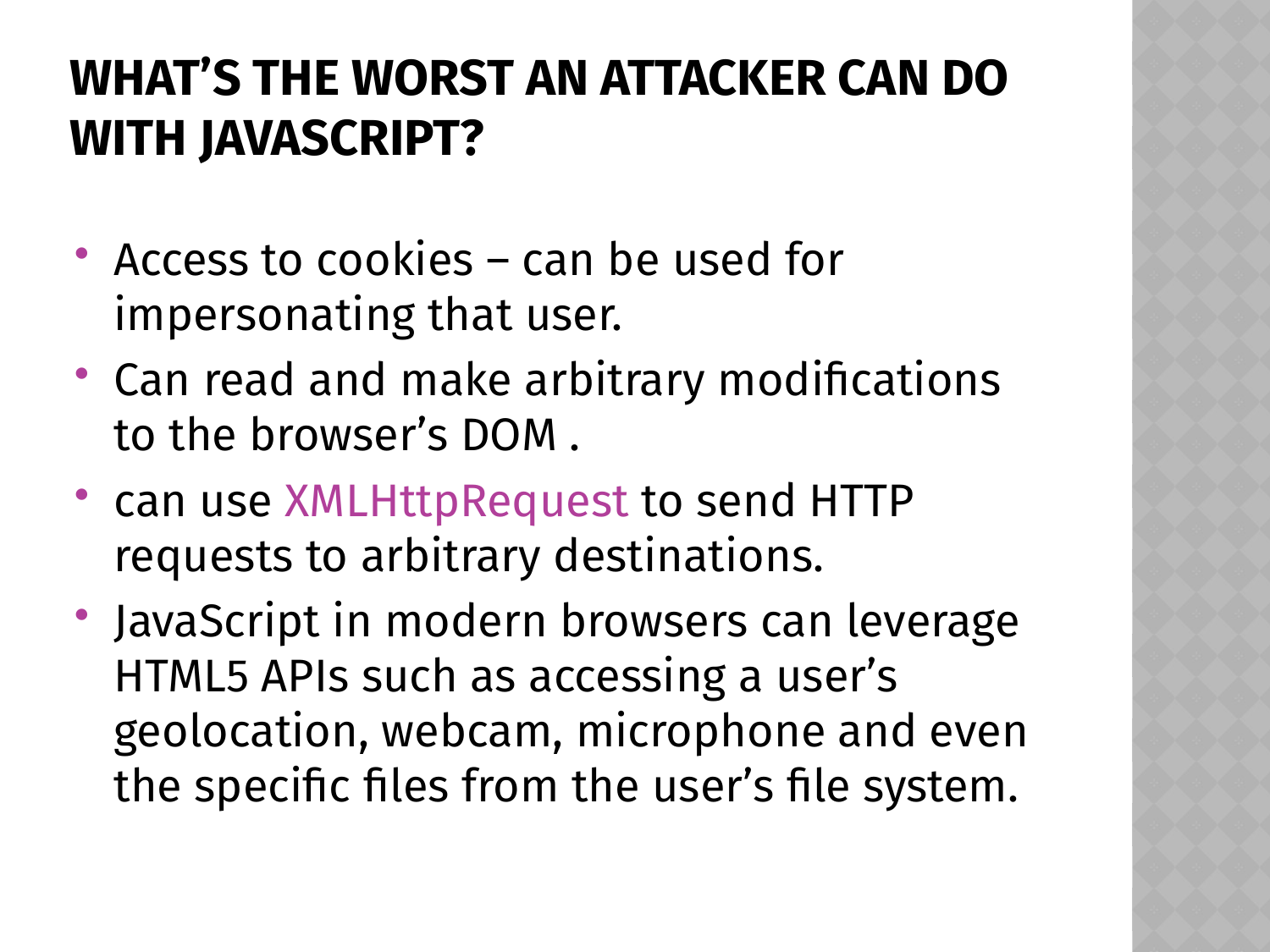

# What’s the worst an attacker can do with JavaScript?
Access to cookies – can be used for impersonating that user.
Can read and make arbitrary modifications to the browser’s DOM .
can use XMLHttpRequest to send HTTP requests to arbitrary destinations.
JavaScript in modern browsers can leverage HTML5 APIs such as accessing a user’s geolocation, webcam, microphone and even the specific files from the user’s file system.